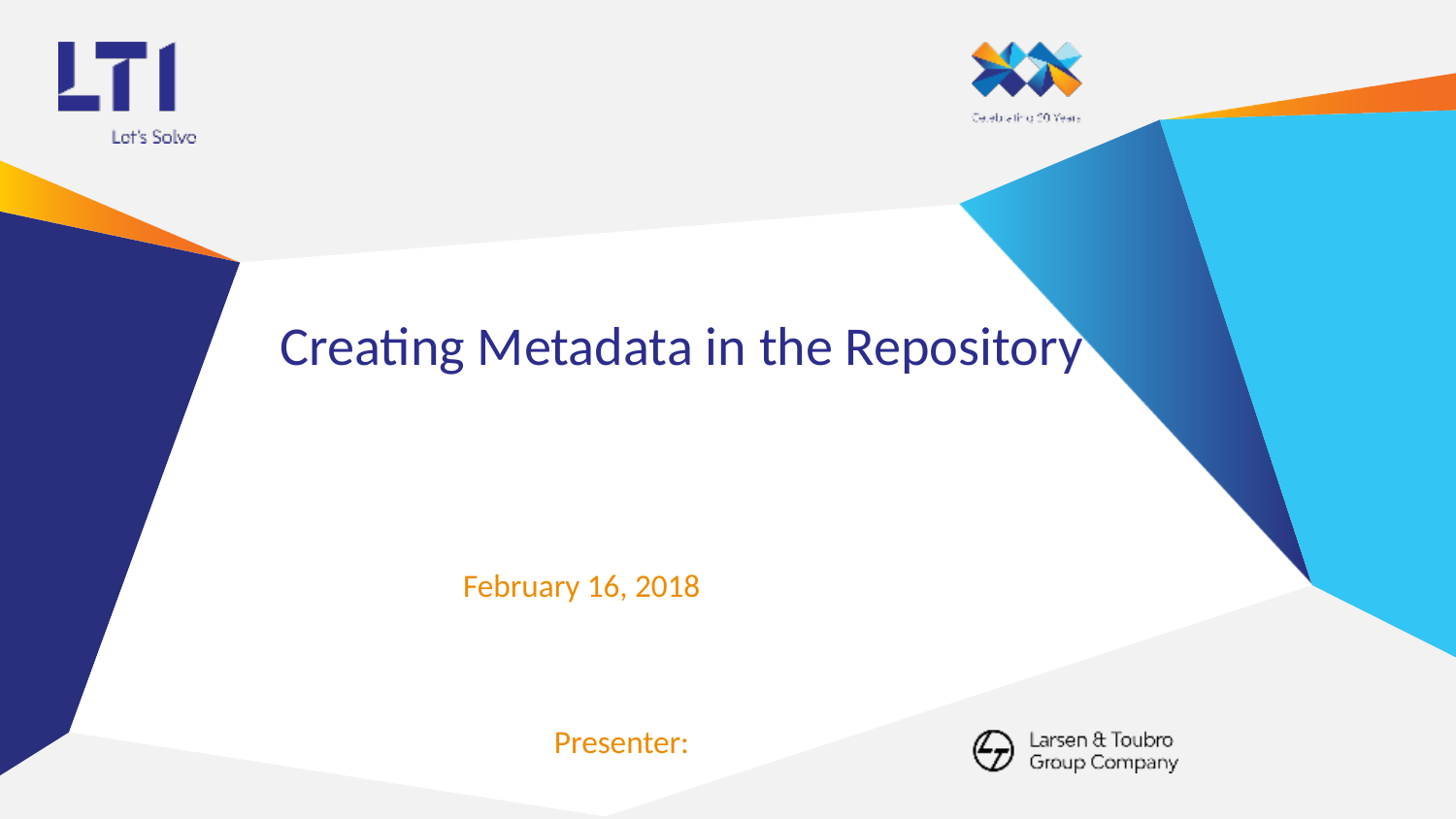

Creating Metadata in the Repository

Presenter:
February 16, 2018